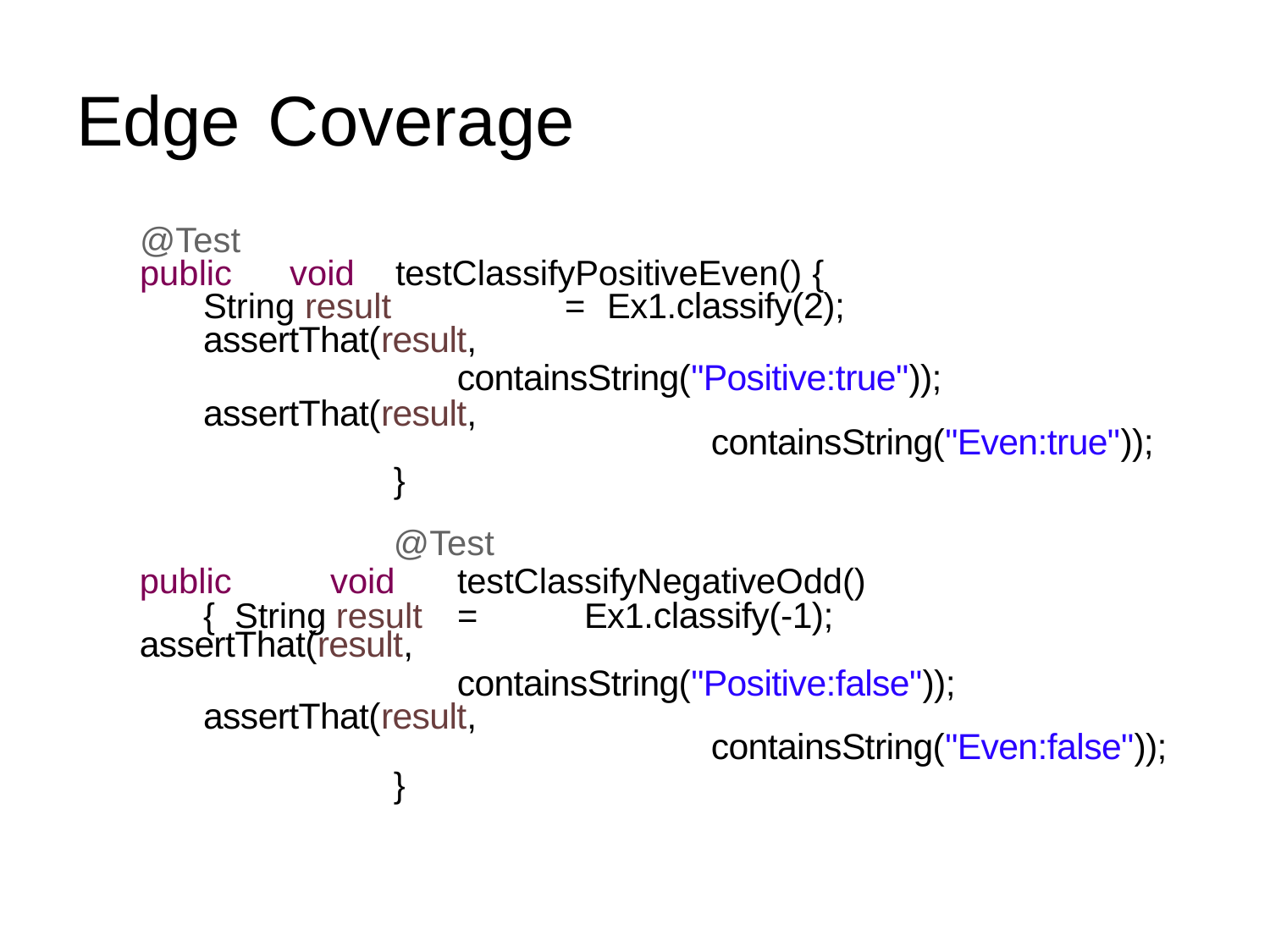

# Edge	Coverage
@Test
public	void	testClassifyPositiveEven() {
String result	=	Ex1.classify(2);
assertThat(result,
containsString("Positive:true"));  assertThat(result,
containsString("Even:true"));
}
@Test
public	void	testClassifyNegativeOdd() {  String result	=	Ex1.classify(-1);
assertThat(result,
containsString("Positive:false"));  assertThat(result,
containsString("Even:false"));
}